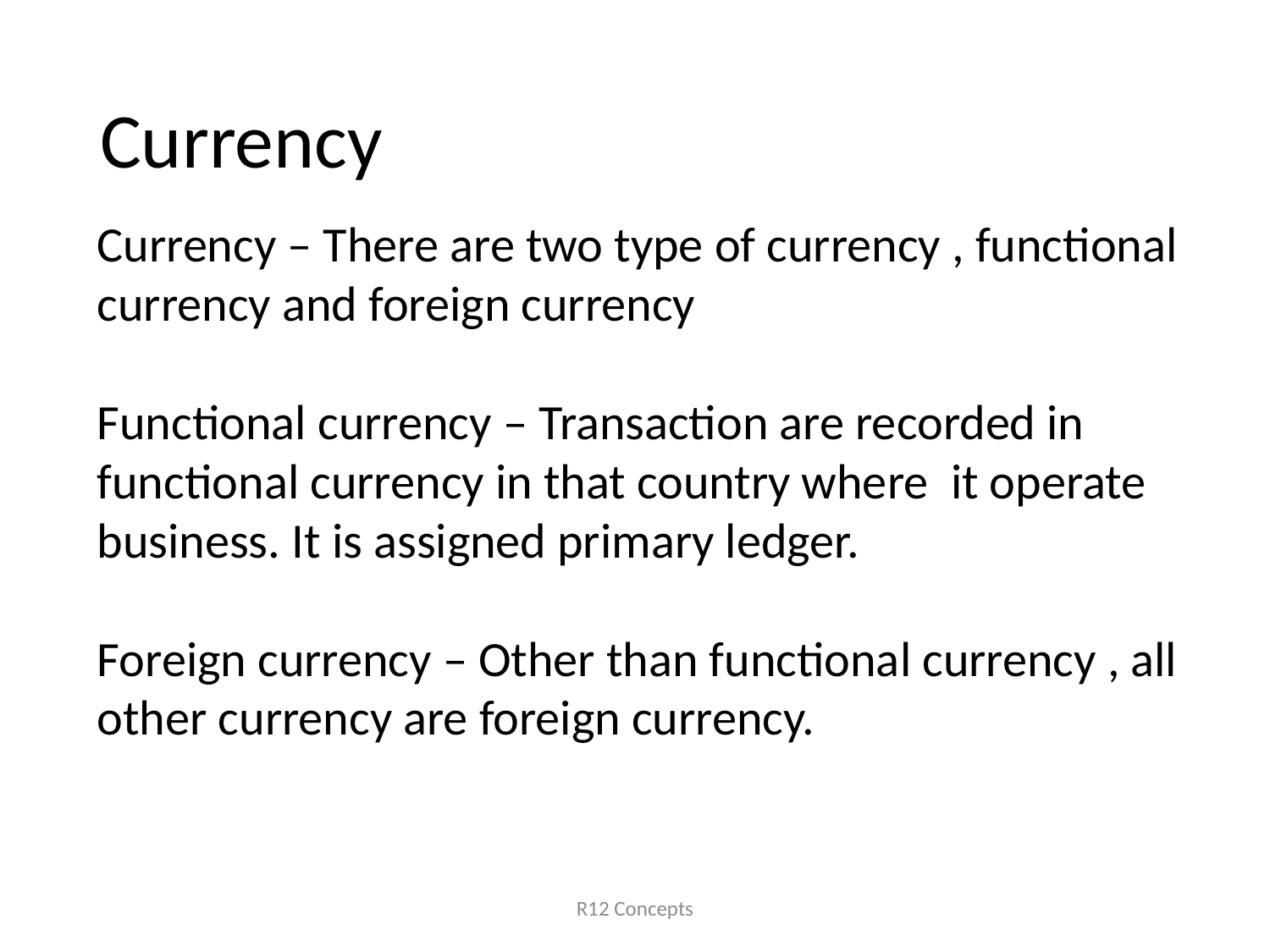

# Currency
Currency – There are two type of currency , functional currency and foreign currency

Functional currency – Transaction are recorded in functional currency in that country where  it operate business. It is assigned primary ledger.

Foreign currency – Other than functional currency , all other currency are foreign currency.

R12 Concepts